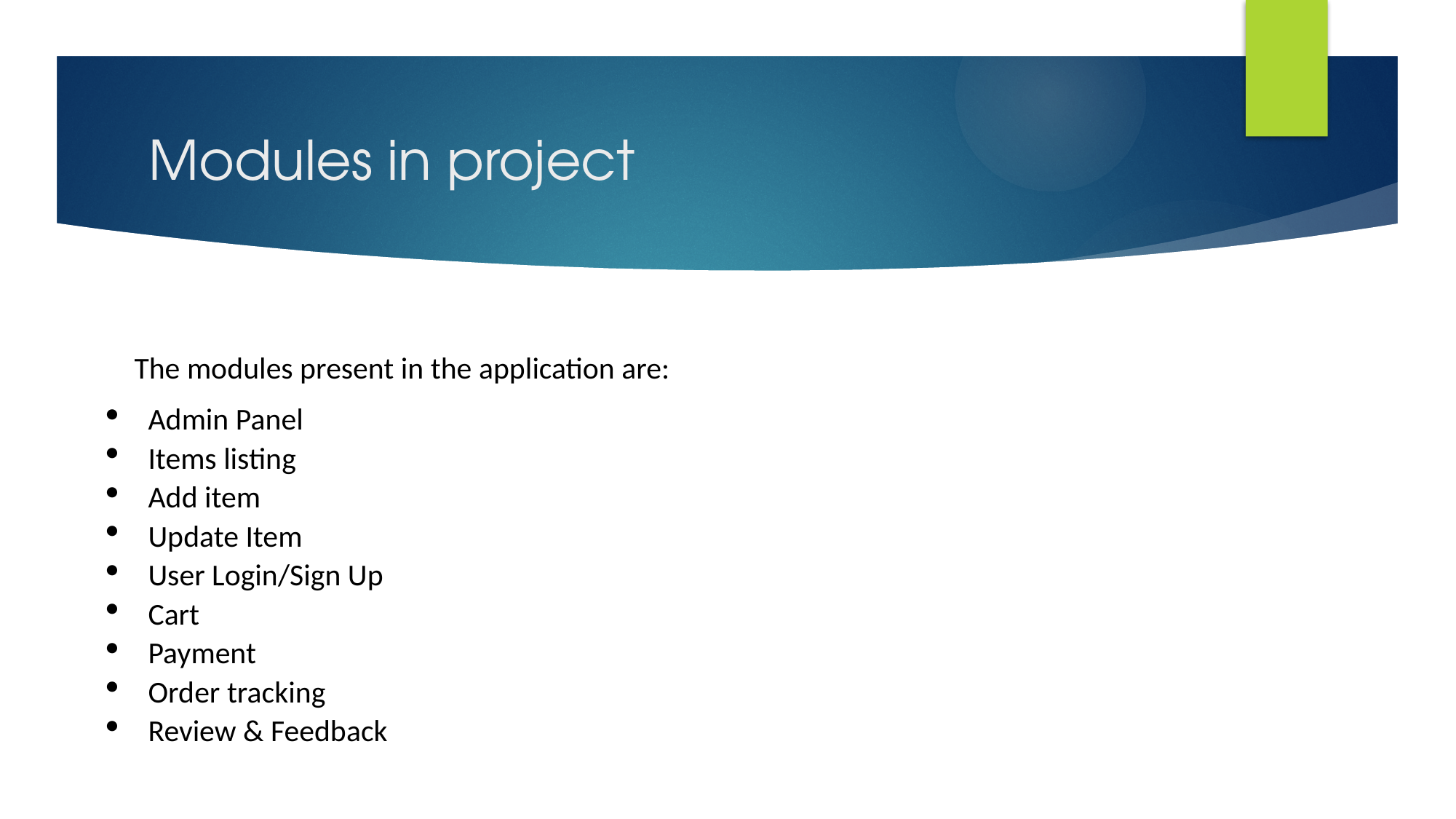

# Modules in project
The modules present in the application are:
Admin Panel
Items listing
Add item
Update Item
User Login/Sign Up
Cart
Payment
Order tracking
Review & Feedback